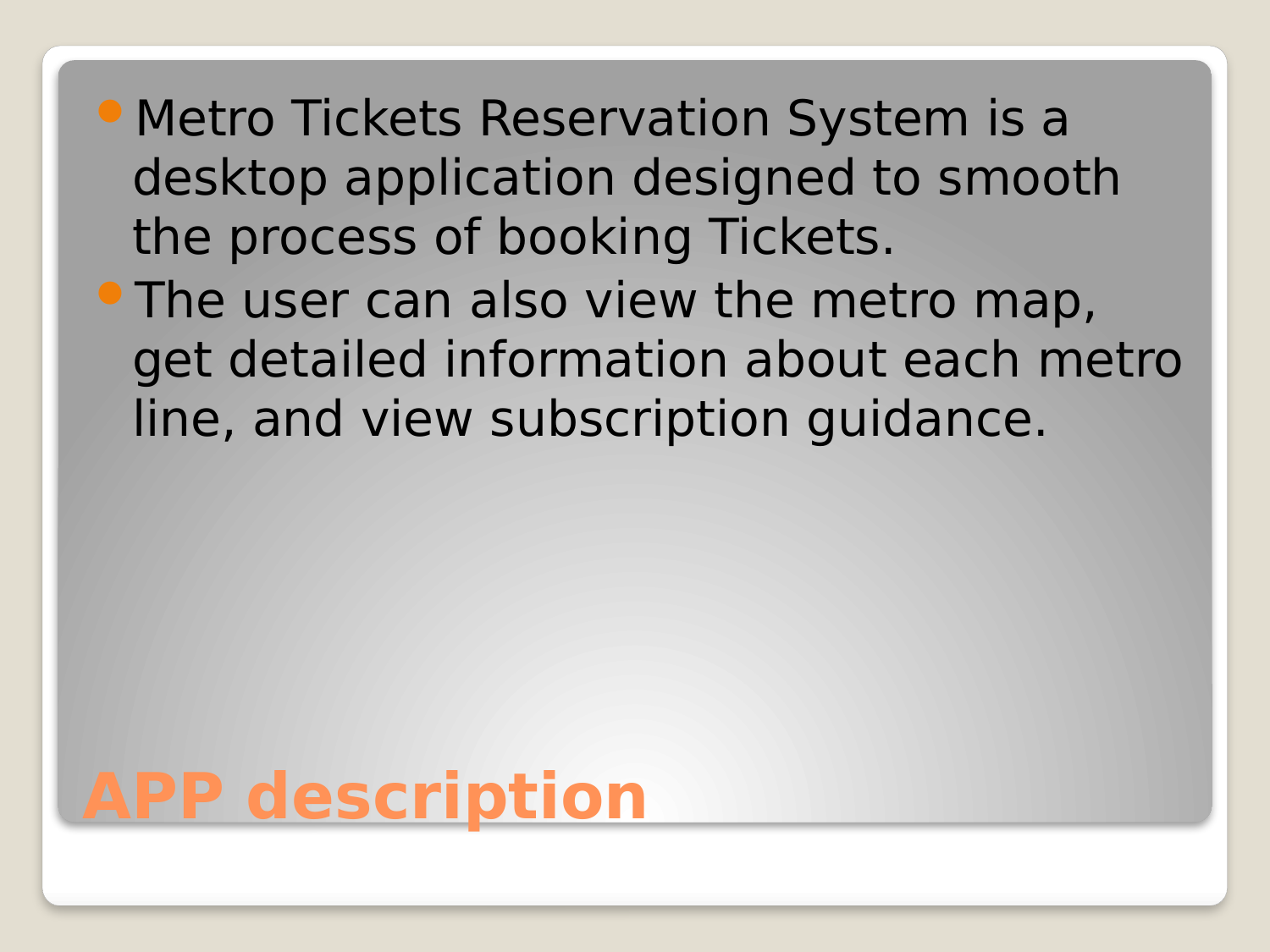

Metro Tickets Reservation System is a desktop application designed to smooth the process of booking Tickets.
The user can also view the metro map, get detailed information about each metro line, and view subscription guidance.
# APP description